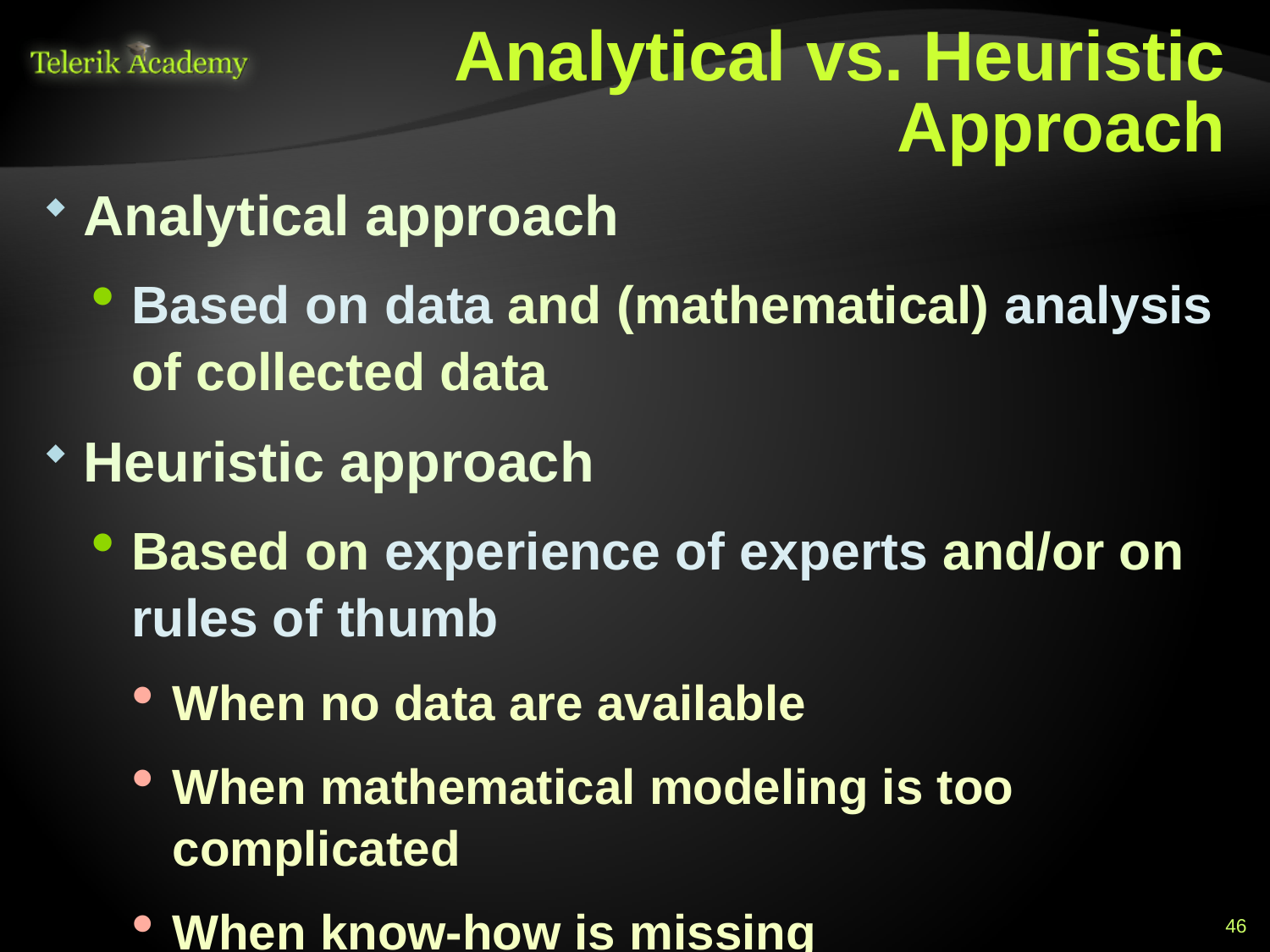

# Analytical vs. Heuristic Approach
Analytical approach
Based on data and (mathematical) analysis of collected data
Heuristic approach
Based on experience of experts and/or on rules of thumb
When no data are available
When mathematical modeling is too complicated
When know-how is missing
46